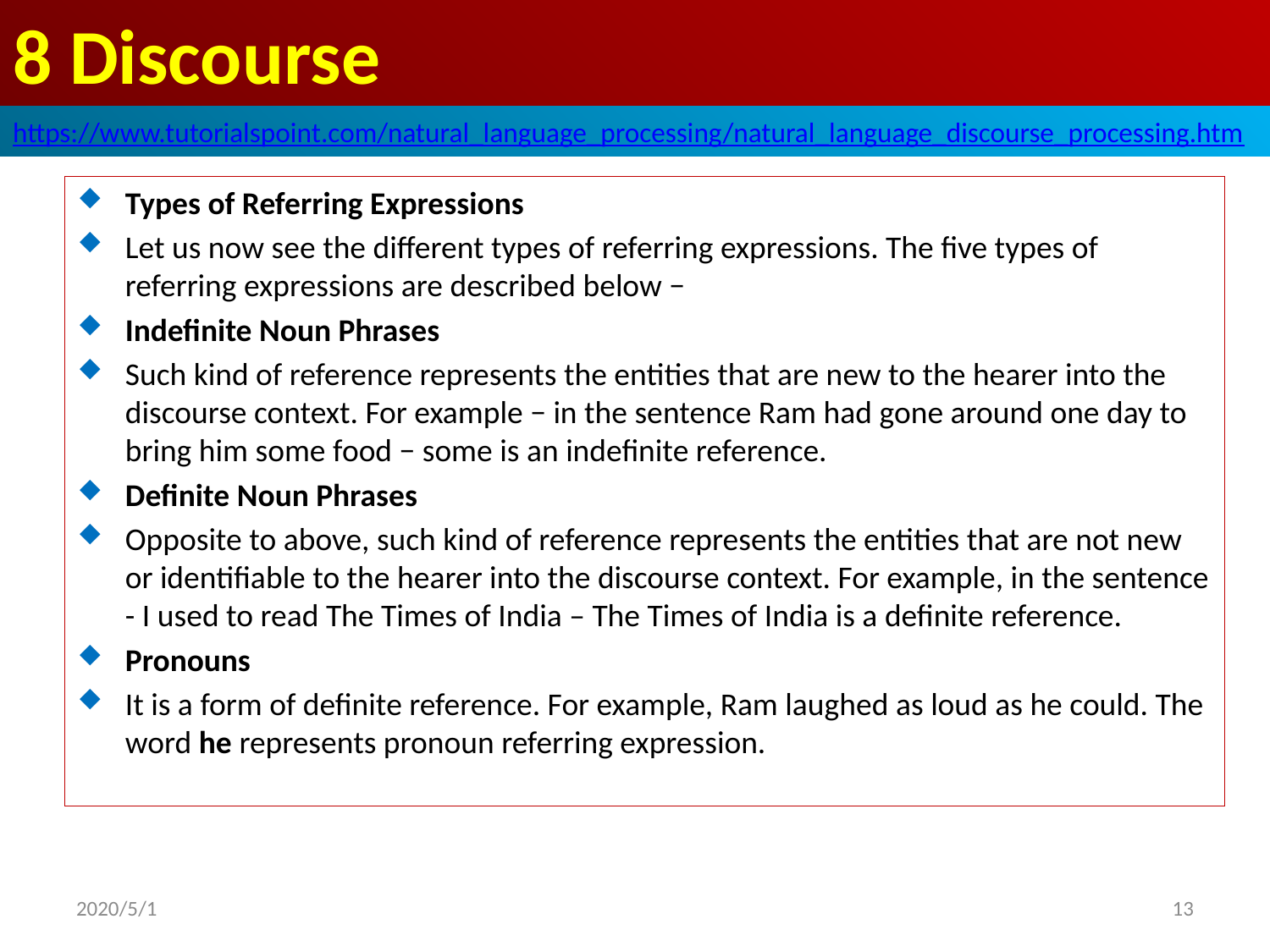

# 8 Discourse
https://www.tutorialspoint.com/natural_language_processing/natural_language_discourse_processing.htm
Types of Referring Expressions
Let us now see the different types of referring expressions. The five types of referring expressions are described below −
Indefinite Noun Phrases
Such kind of reference represents the entities that are new to the hearer into the discourse context. For example − in the sentence Ram had gone around one day to bring him some food − some is an indefinite reference.
Definite Noun Phrases
Opposite to above, such kind of reference represents the entities that are not new or identifiable to the hearer into the discourse context. For example, in the sentence - I used to read The Times of India – The Times of India is a definite reference.
Pronouns
It is a form of definite reference. For example, Ram laughed as loud as he could. The word he represents pronoun referring expression.
2020/5/1
13